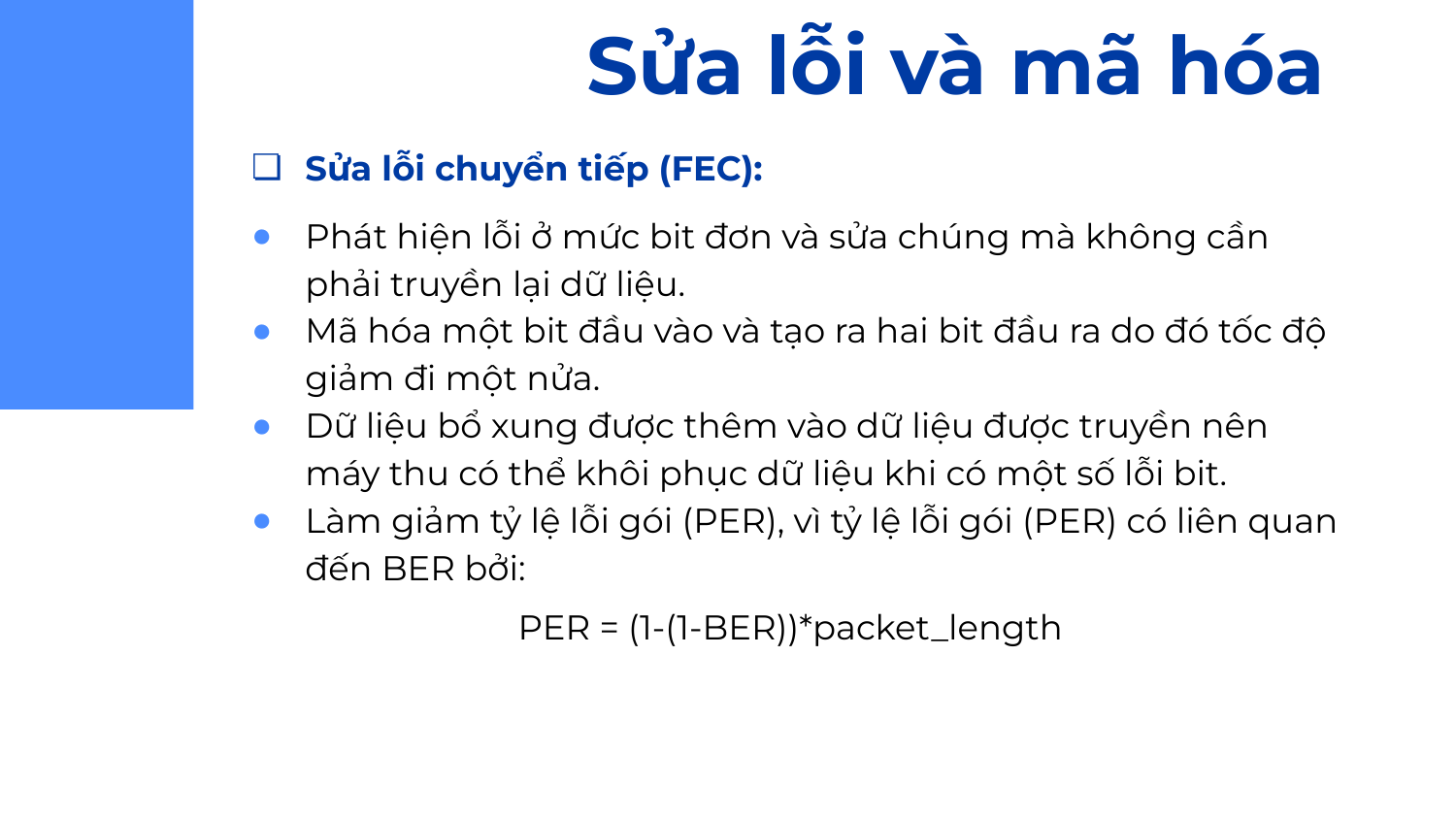

# Sửa lỗi và mã hóa
Sửa lỗi chuyển tiếp (FEC):
Phát hiện lỗi ở mức bit đơn và sửa chúng mà không cần phải truyền lại dữ liệu.
Mã hóa một bit đầu vào và tạo ra hai bit đầu ra do đó tốc độ giảm đi một nửa.
Dữ liệu bổ xung được thêm vào dữ liệu được truyền nên máy thu có thể khôi phục dữ liệu khi có một số lỗi bit.
Làm giảm tỷ lệ lỗi gói (PER), vì tỷ lệ lỗi gói (PER) có liên quan đến BER bởi:
PER = (1-(1-BER))*packet_length